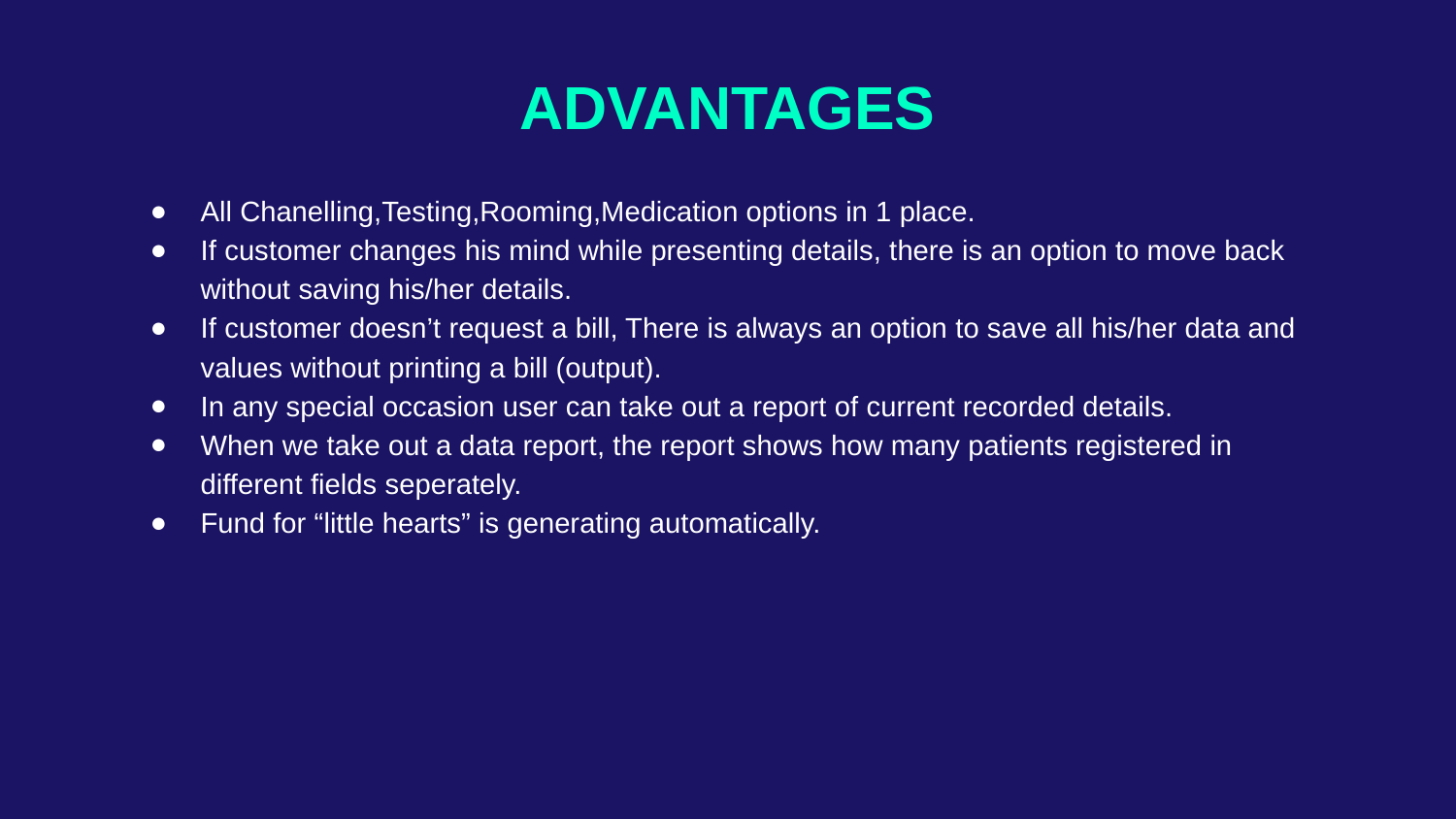

# ADVANTAGES

All Chanelling,Testing,Rooming,Medication options in 1 place.
If customer changes his mind while presenting details, there is an option to move back without saving his/her details.
If customer doesn’t request a bill, There is always an option to save all his/her data and values without printing a bill (output).
In any special occasion user can take out a report of current recorded details.
When we take out a data report, the report shows how many patients registered in different fields seperately.
Fund for “little hearts” is generating automatically.